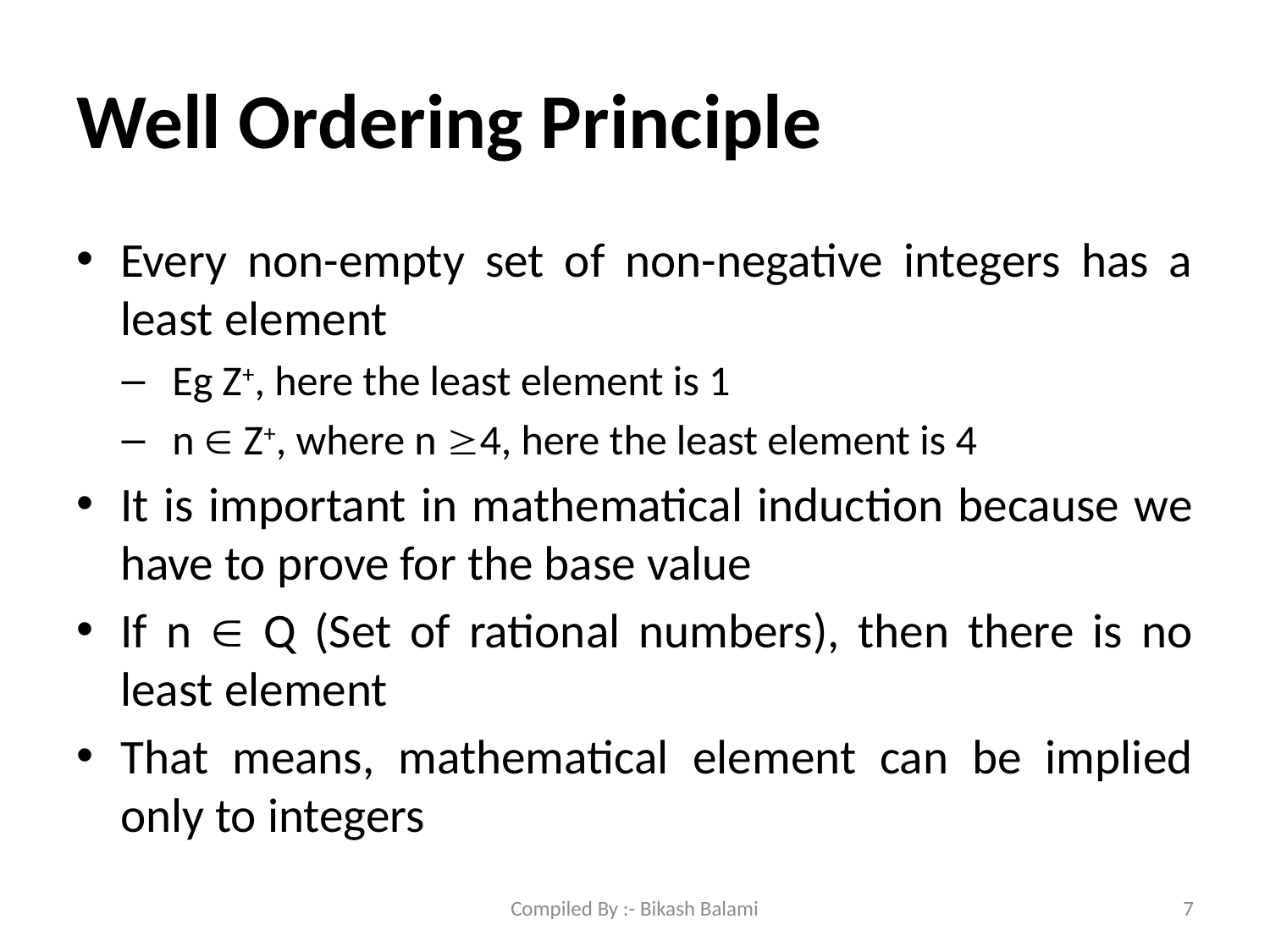

# Well Ordering Principle
Every non-empty set of non-negative integers has a least element
Eg Z+, here the least element is 1
n ∈ Z+, where n ≥4, here the least element is 4
It is important in mathematical induction because we have to prove for the base value
If n ∈ Q (Set of rational numbers), then there is no least element
That means, mathematical element can be implied only to integers
Compiled By :- Bikash Balami
7